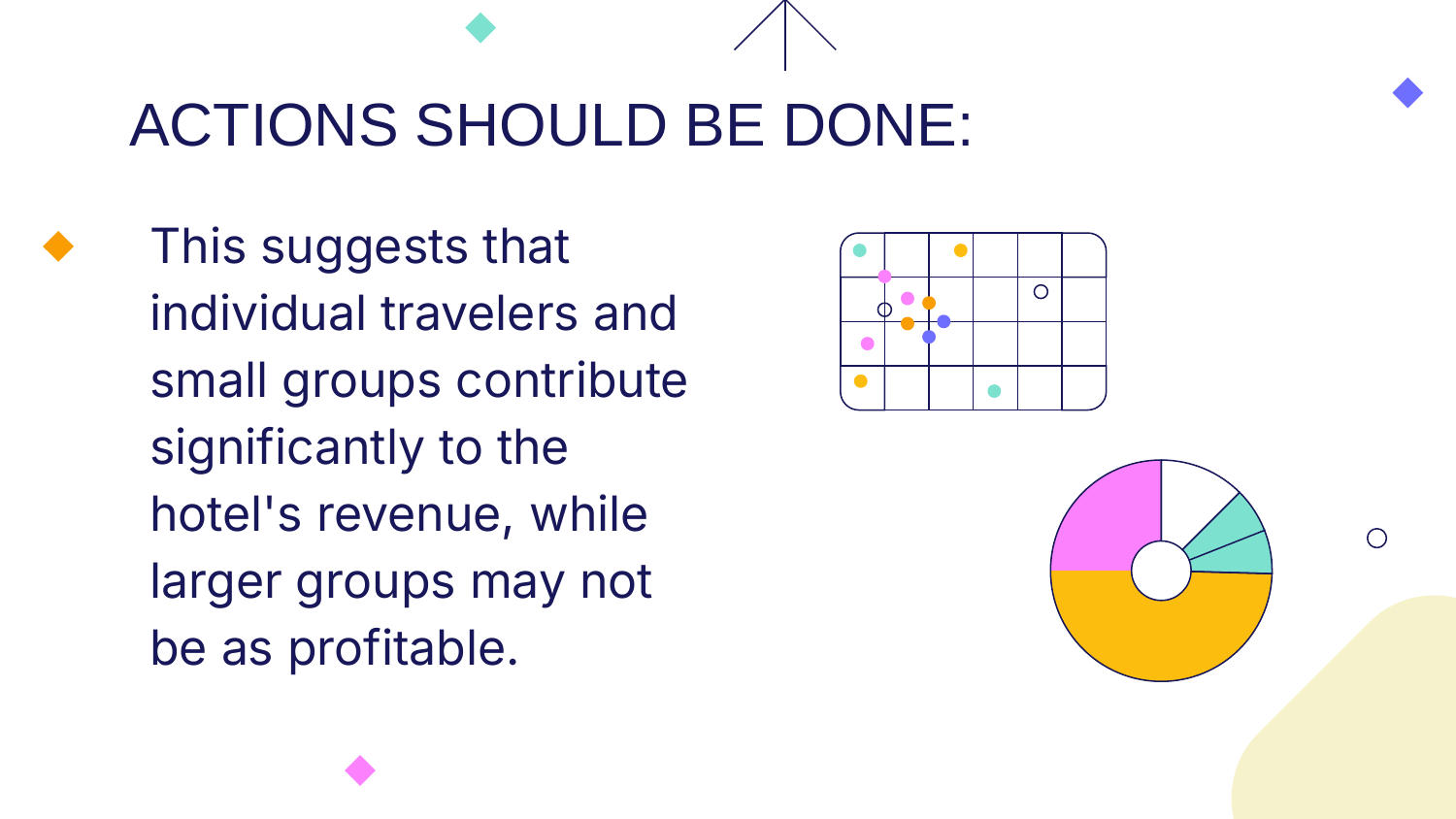

# ACTIONS SHOULD BE DONE:
This suggests that individual travelers and small groups contribute significantly to the hotel's revenue, while larger groups may not be as profitable.